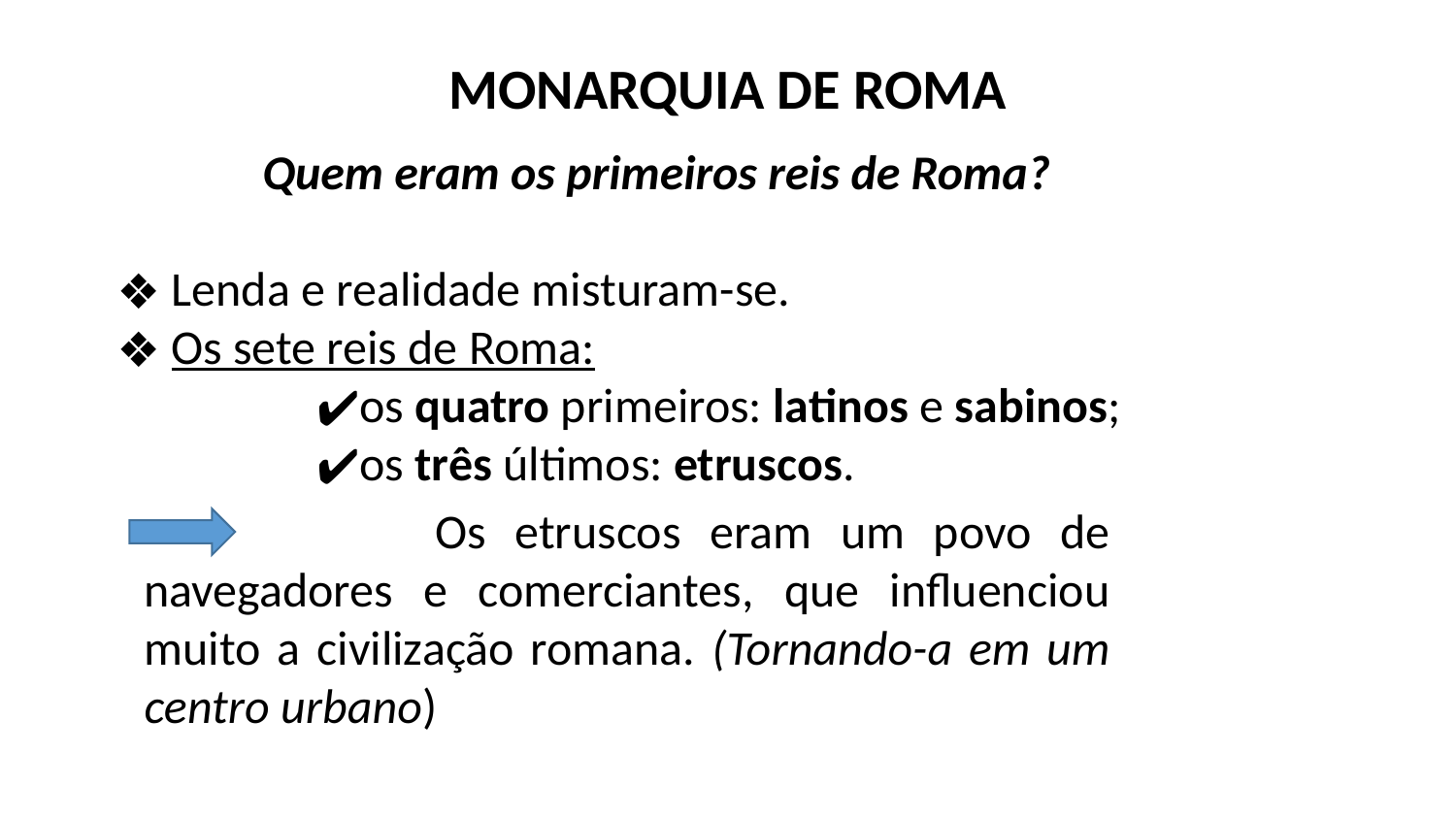

MONARQUIA DE ROMA
	Quem eram os primeiros reis de Roma?

Lenda e realidade misturam-se.
Os sete reis de Roma:
os quatro primeiros: latinos e sabinos;
os três últimos: etruscos.

		Os etruscos eram um povo de navegadores e comerciantes, que influenciou muito a civilização romana. (Tornando-a em um centro urbano)